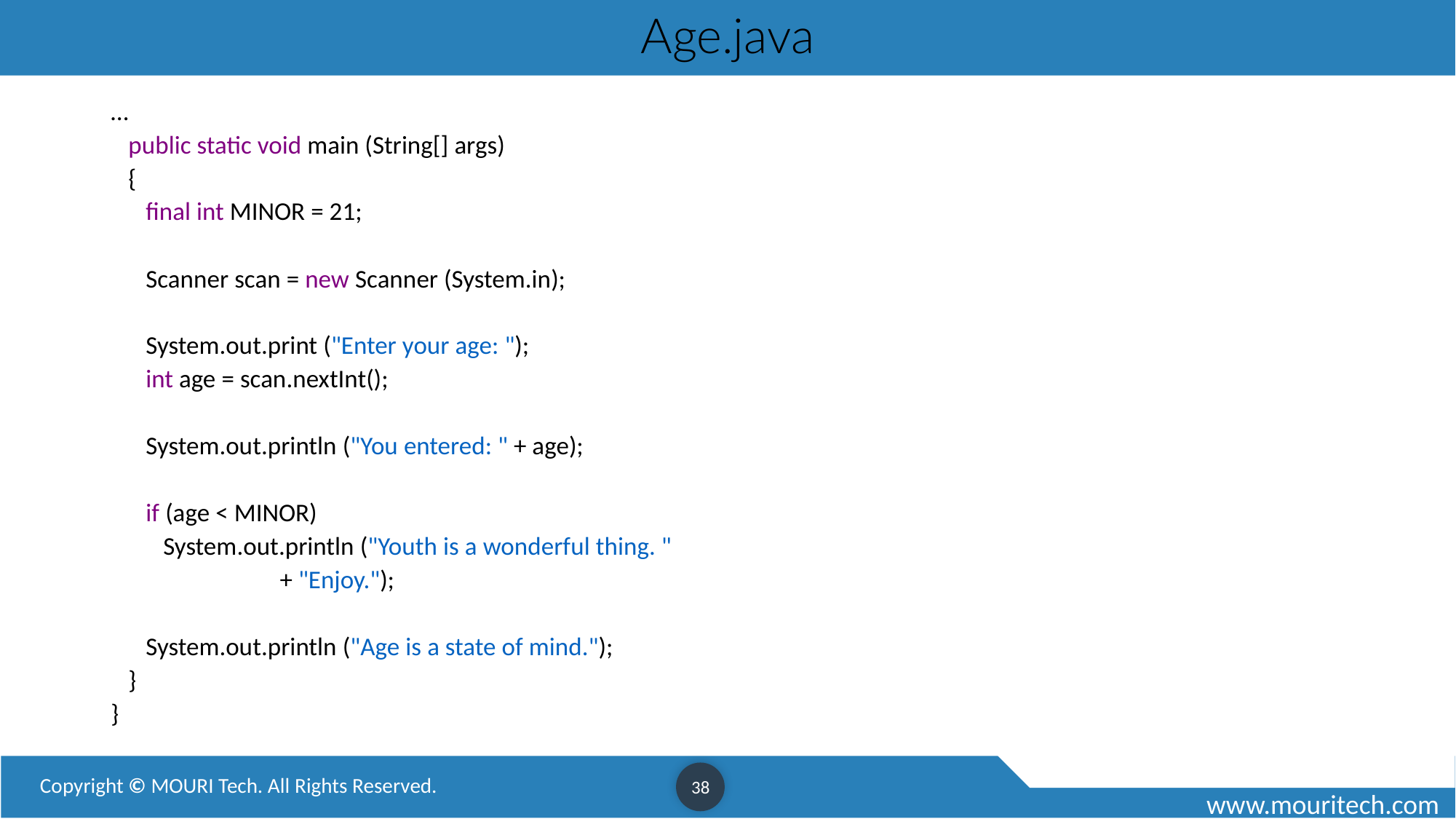

# Age.java
…
   public static void main (String[] args)
   {
      final int MINOR = 21;

      Scanner scan = new Scanner (System.in);

      System.out.print ("Enter your age: ");
      int age = scan.nextInt();

      System.out.println ("You entered: " + age);

      if (age < MINOR)
         System.out.println ("Youth is a wonderful thing. "
                             + "Enjoy.");

      System.out.println ("Age is a state of mind.");
   }
}
38